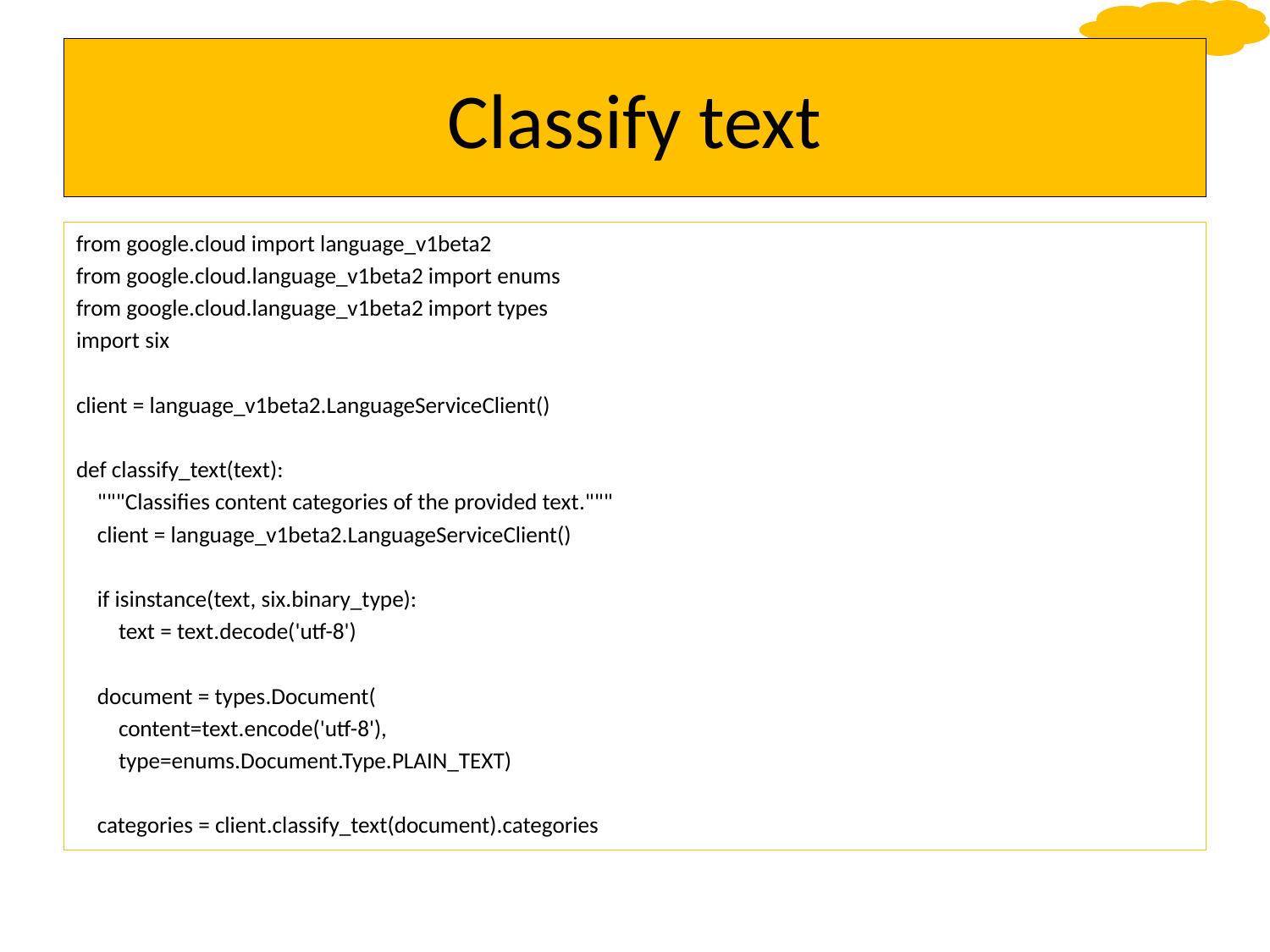

# Classify text
from google.cloud import language_v1beta2
from google.cloud.language_v1beta2 import enums
from google.cloud.language_v1beta2 import types
import six

client = language_v1beta2.LanguageServiceClient()

def classify_text(text):
    """Classifies content categories of the provided text."""
    client = language_v1beta2.LanguageServiceClient()

    if isinstance(text, six.binary_type):
        text = text.decode('utf-8')

    document = types.Document(
        content=text.encode('utf-8'),
        type=enums.Document.Type.PLAIN_TEXT)

    categories = client.classify_text(document).categories